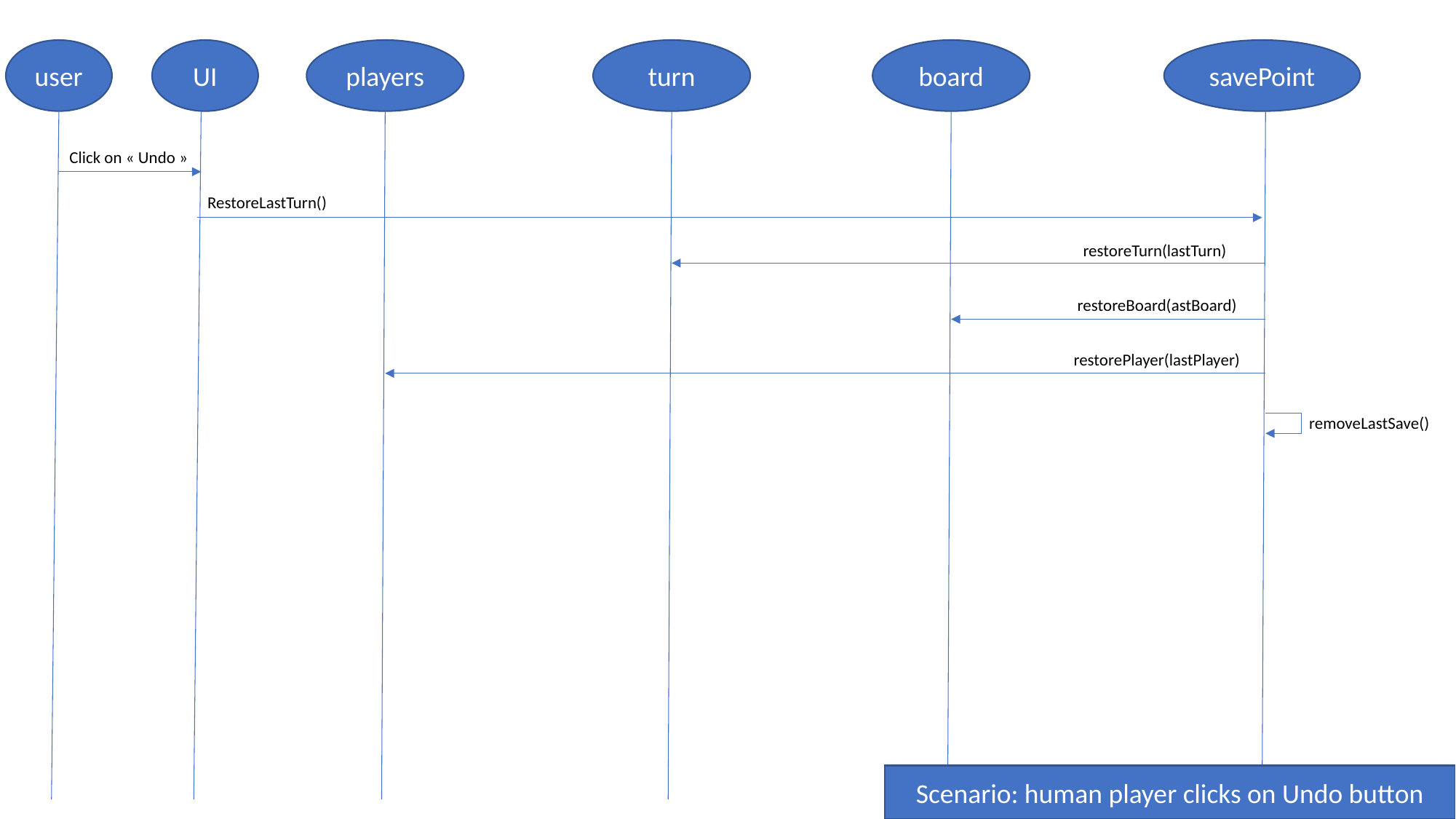

user
UI
players
turn
board
savePoint
Click on « Undo »
RestoreLastTurn()
restoreTurn(lastTurn)
restoreBoard(astBoard)
restorePlayer(lastPlayer)
removeLastSave()
Scenario: human player clicks on Undo button